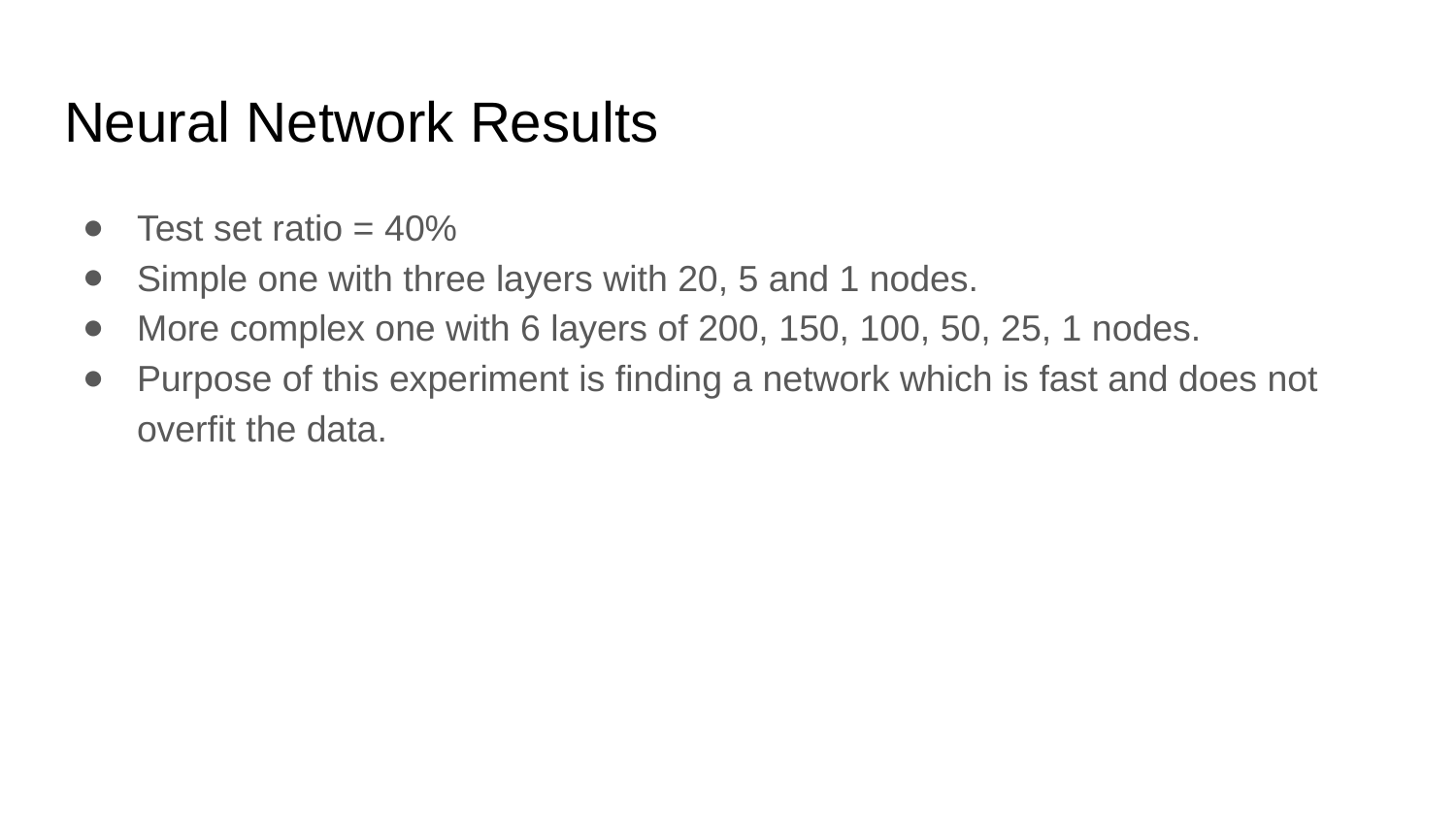

# Neural Network Results
Test set ratio = 40%
Simple one with three layers with 20, 5 and 1 nodes.
More complex one with 6 layers of 200, 150, 100, 50, 25, 1 nodes.
Purpose of this experiment is finding a network which is fast and does not overfit the data.